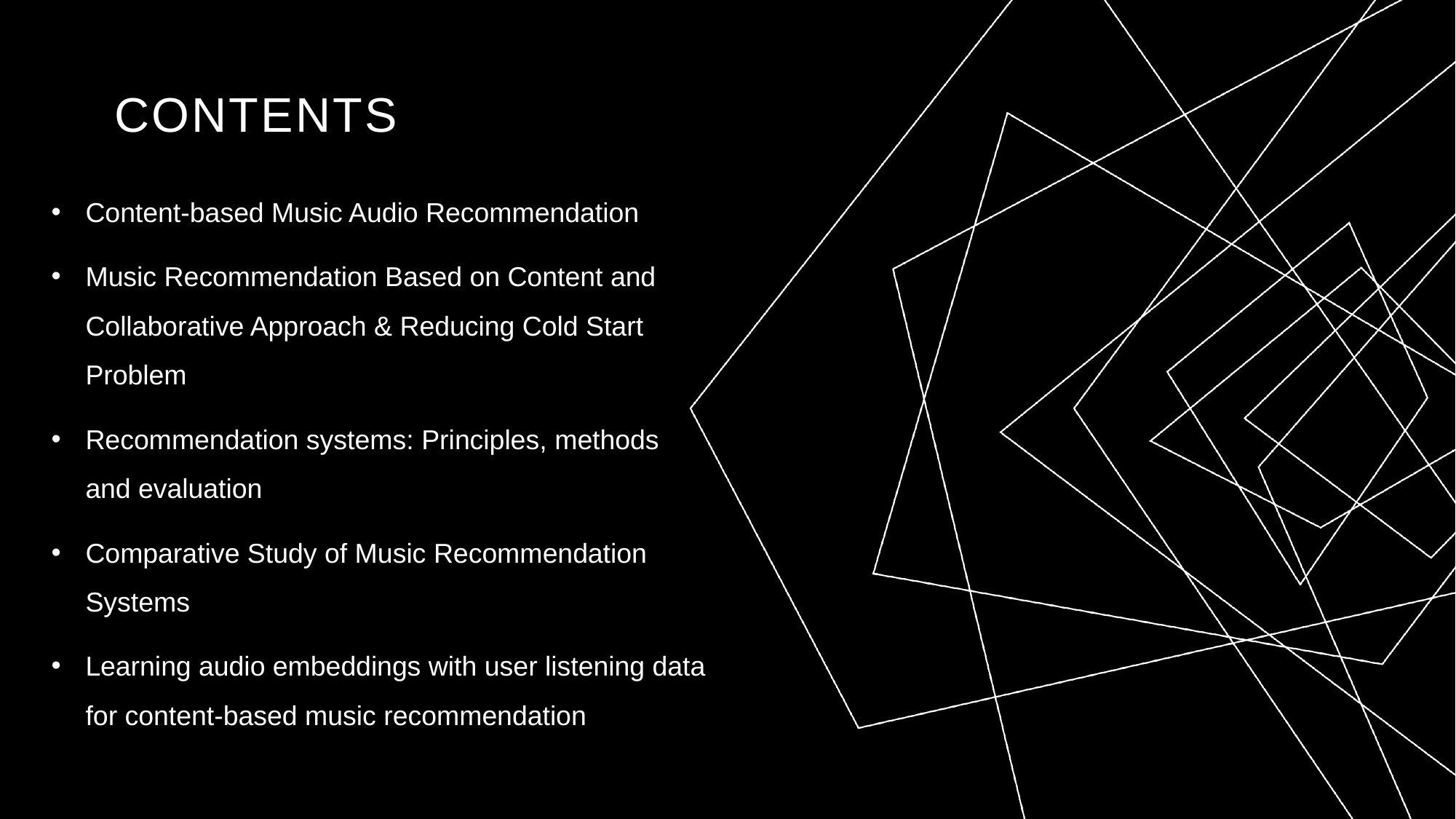

# Contents
Content-based Music Audio Recommendation
Music Recommendation Based on Content and Collaborative Approach & Reducing Cold Start Problem
Recommendation systems: Principles, methods and evaluation
Comparative Study of Music Recommendation Systems
Learning audio embeddings with user listening data for content-based music recommendation